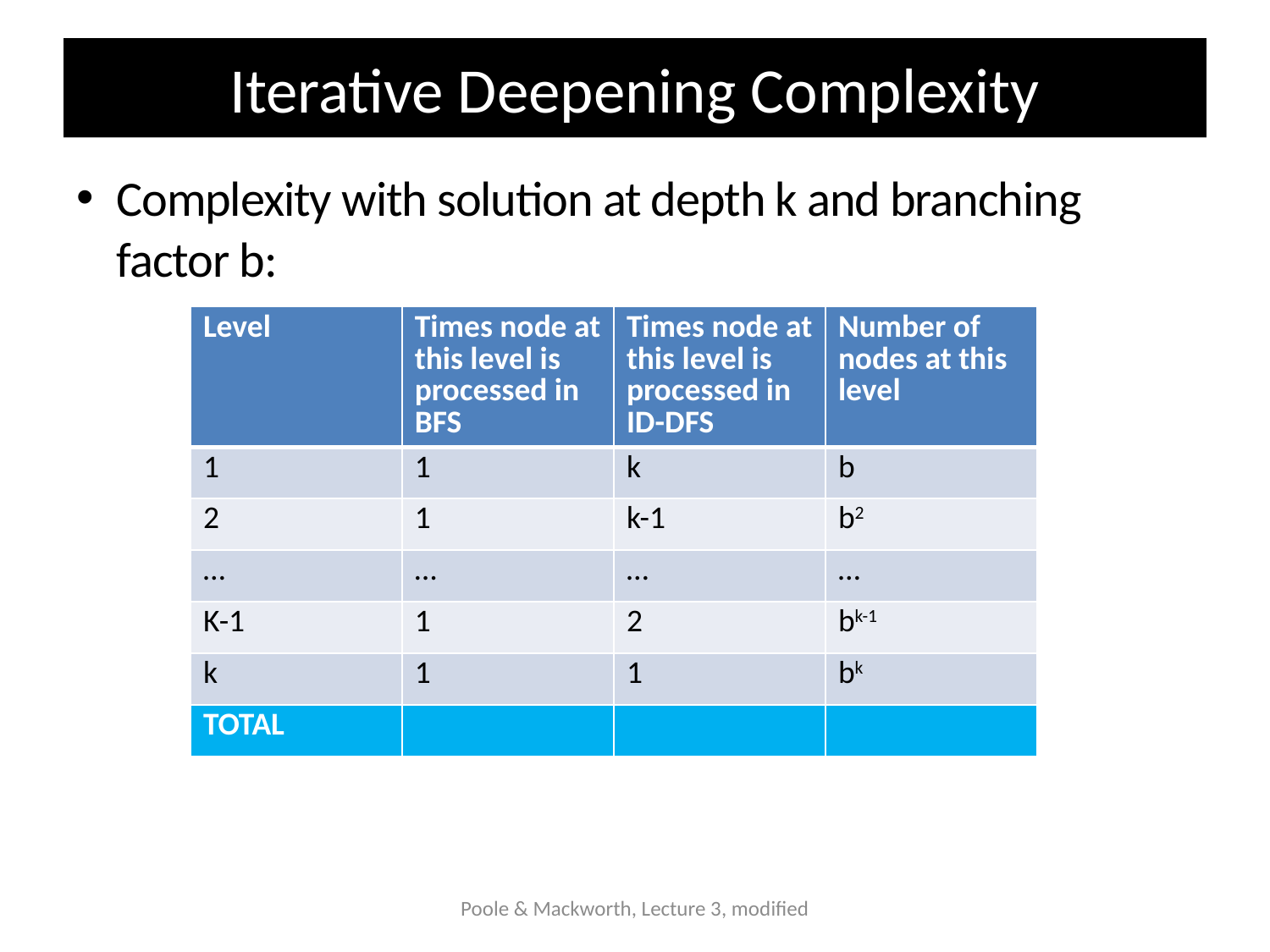

# Iterative Deepening Complexity
Complexity with solution at depth k and branching factor b:

| Level | Times node at this level is processed in BFS | Times node at this level is processed in ID-DFS | Number of nodes at this level |
| --- | --- | --- | --- |
| 1 | 1 | k | b |
| 2 | 1 | k-1 | b2 |
| … | … | … | … |
| K-1 | 1 | 2 | bk-1 |
| k | 1 | 1 | bk |
| TOTAL |  |  |  |
Poole & Mackworth, Lecture 3, modified